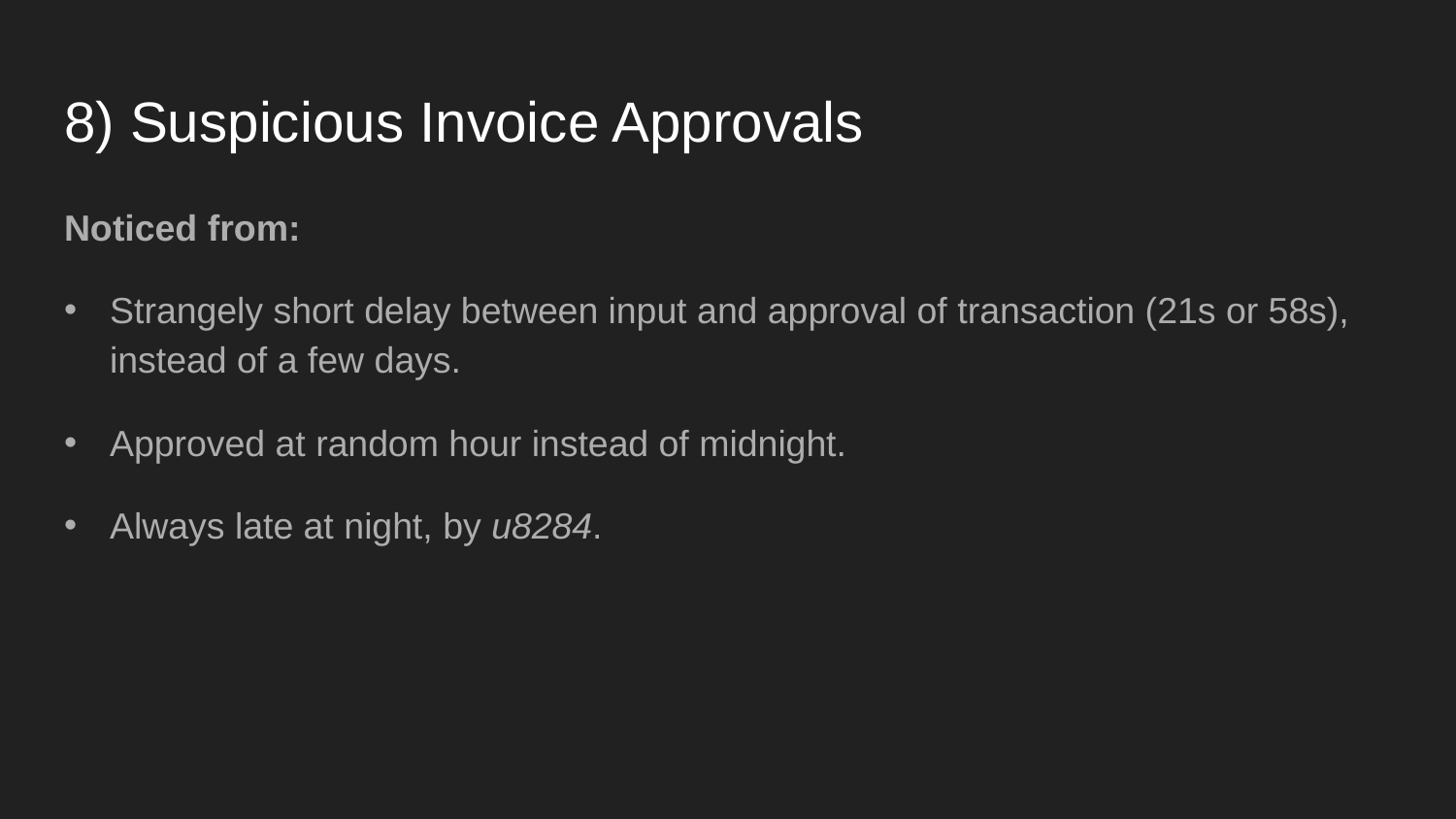

# 8) Suspicious Invoice Approvals
Noticed from:
Strangely short delay between input and approval of transaction (21s or 58s), instead of a few days.
Approved at random hour instead of midnight.
Always late at night, by u8284.